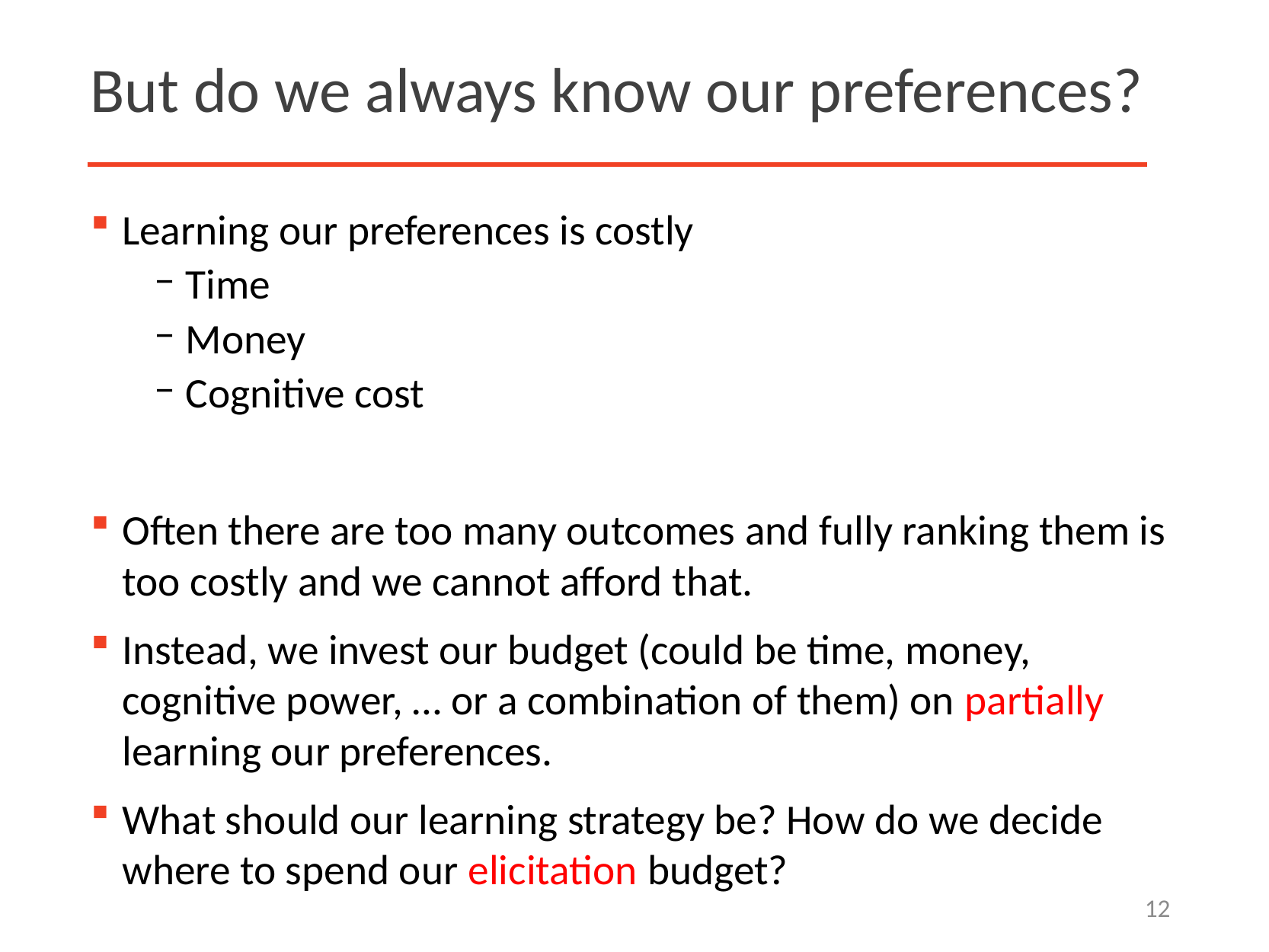

# But do we always know our preferences?
Learning our preferences is costly
Time
Money
Cognitive cost

Often there are too many outcomes and fully ranking them is too costly and we cannot afford that.
Instead, we invest our budget (could be time, money, cognitive power, … or a combination of them) on partially learning our preferences.
What should our learning strategy be? How do we decide where to spend our elicitation budget?

12